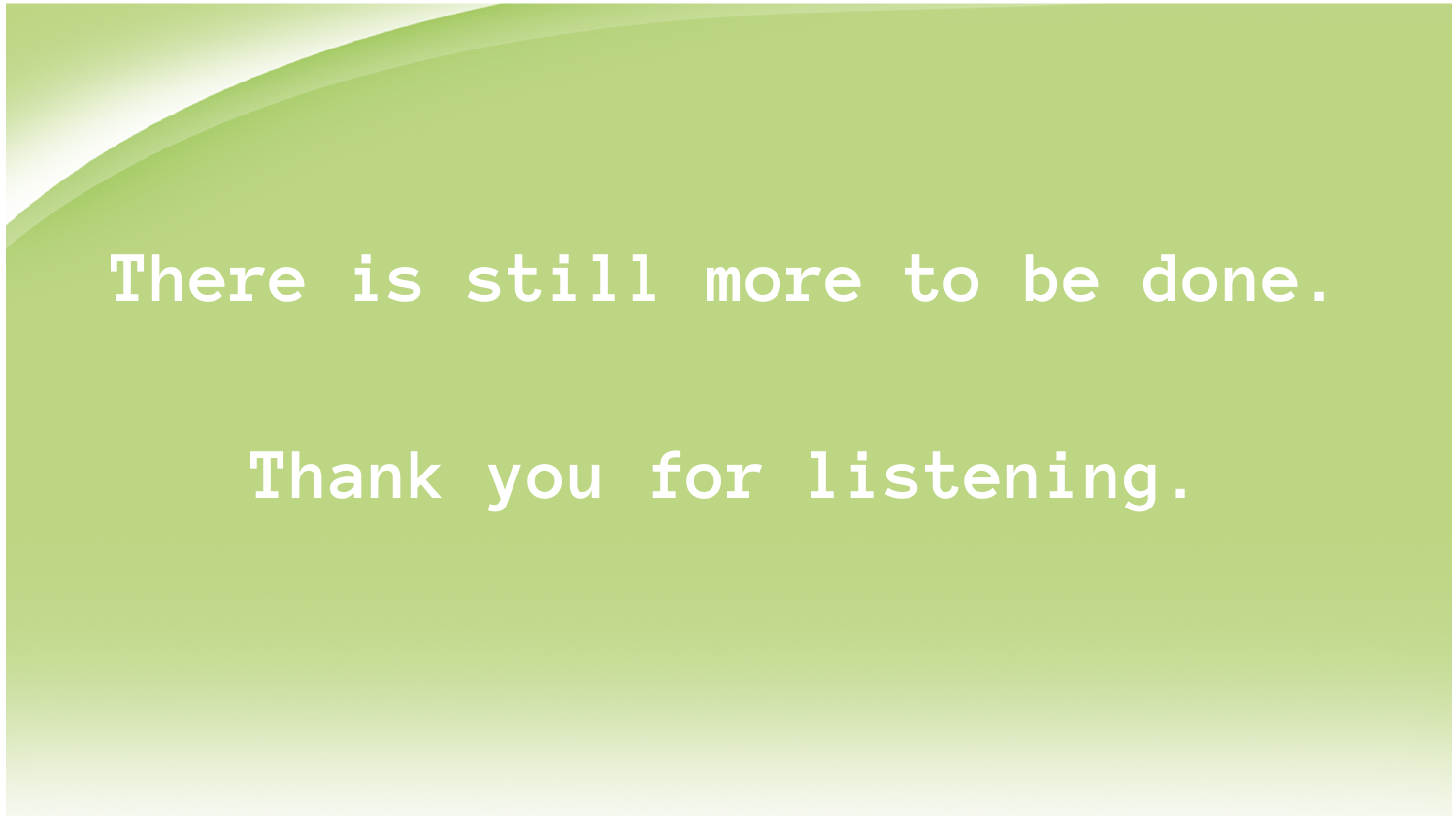

#
There is still more to be done.

Thank you for listening.